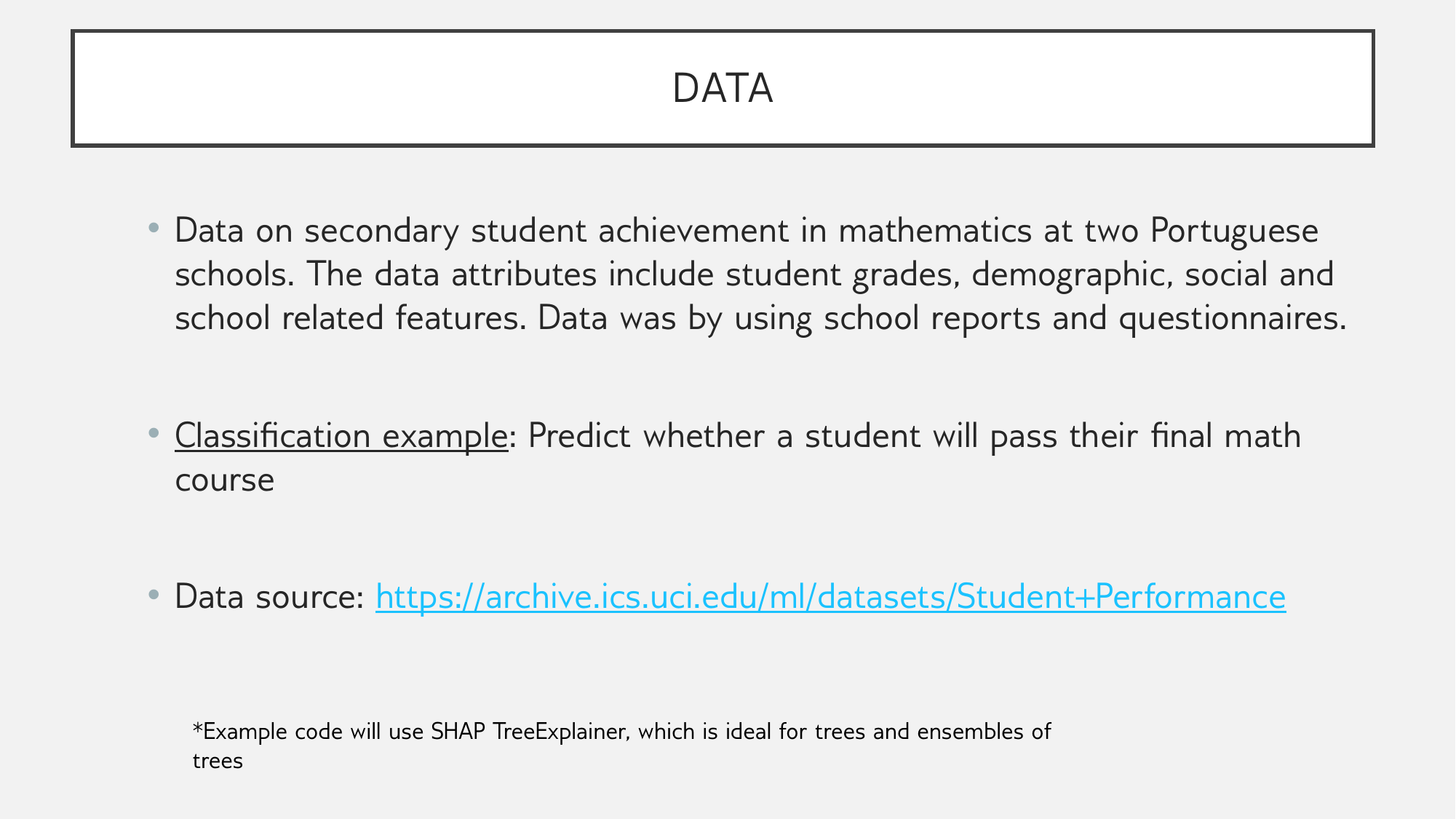

Data
Data on secondary student achievement in mathematics at two Portuguese schools. The data attributes include student grades, demographic, social and school related features. Data was by using school reports and questionnaires.

Classification example: Predict whether a student will pass their final math course

Data source: https://archive.ics.uci.edu/ml/datasets/Student+Performance
*Example code will use SHAP TreeExplainer, which is ideal for trees and ensembles of trees